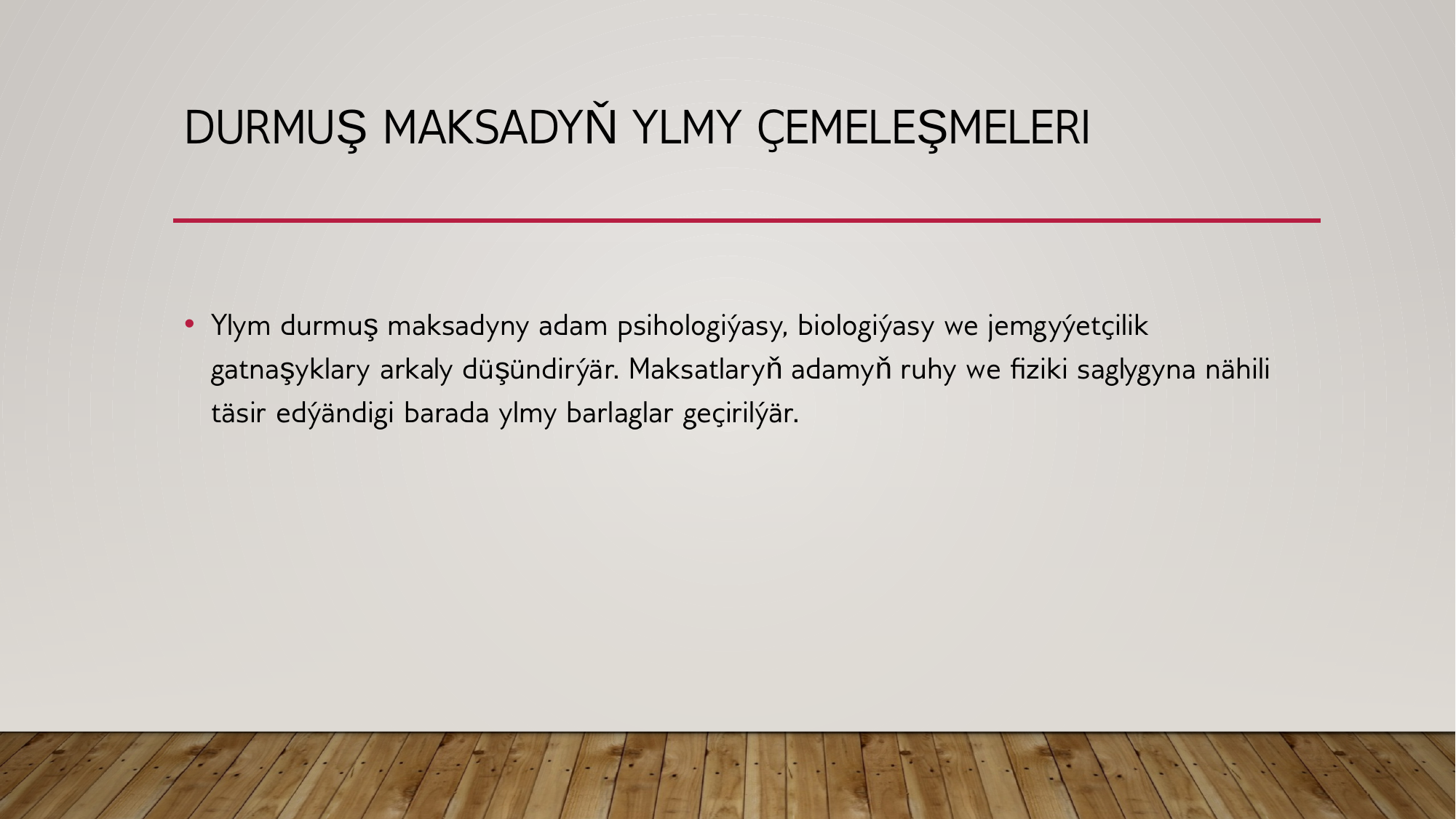

# DURMUŞ MAKSADYŇ YLMY ÇEMELEŞMELERI

Ylym durmuş maksadyny adam psihologiýasy, biologiýasy we jemgyýetçilik gatnaşyklary arkaly düşündirýär. Maksatlaryň adamyň ruhy we fiziki saglygyna nähili täsir edýändigi barada ylmy barlaglar geçirilýär.